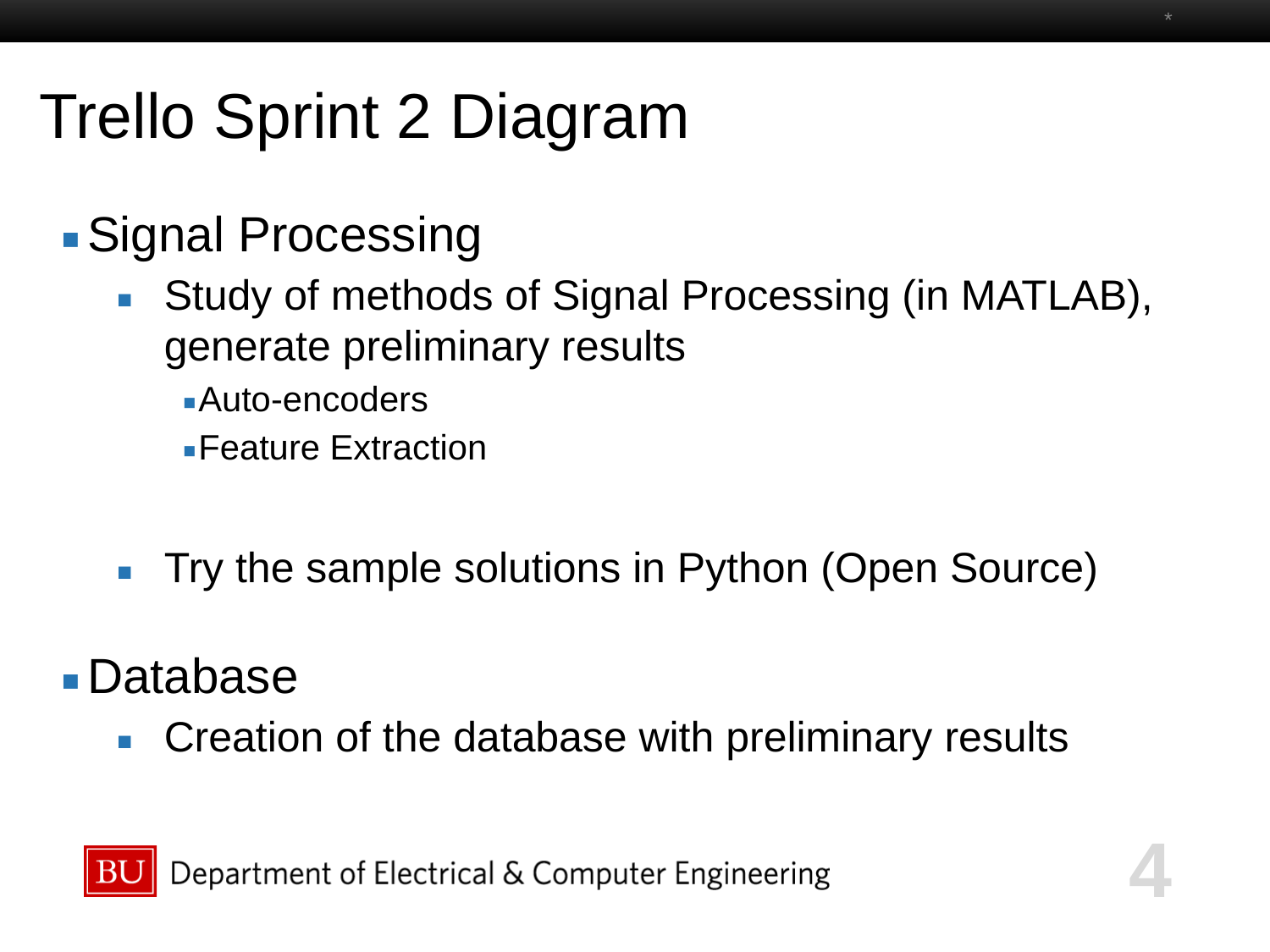

*
# Trello Sprint 2 Diagram
Signal Processing
Study of methods of Signal Processing (in MATLAB), generate preliminary results
Auto-encoders
Feature Extraction

Try the sample solutions in Python (Open Source)

Database
Creation of the database with preliminary results
4